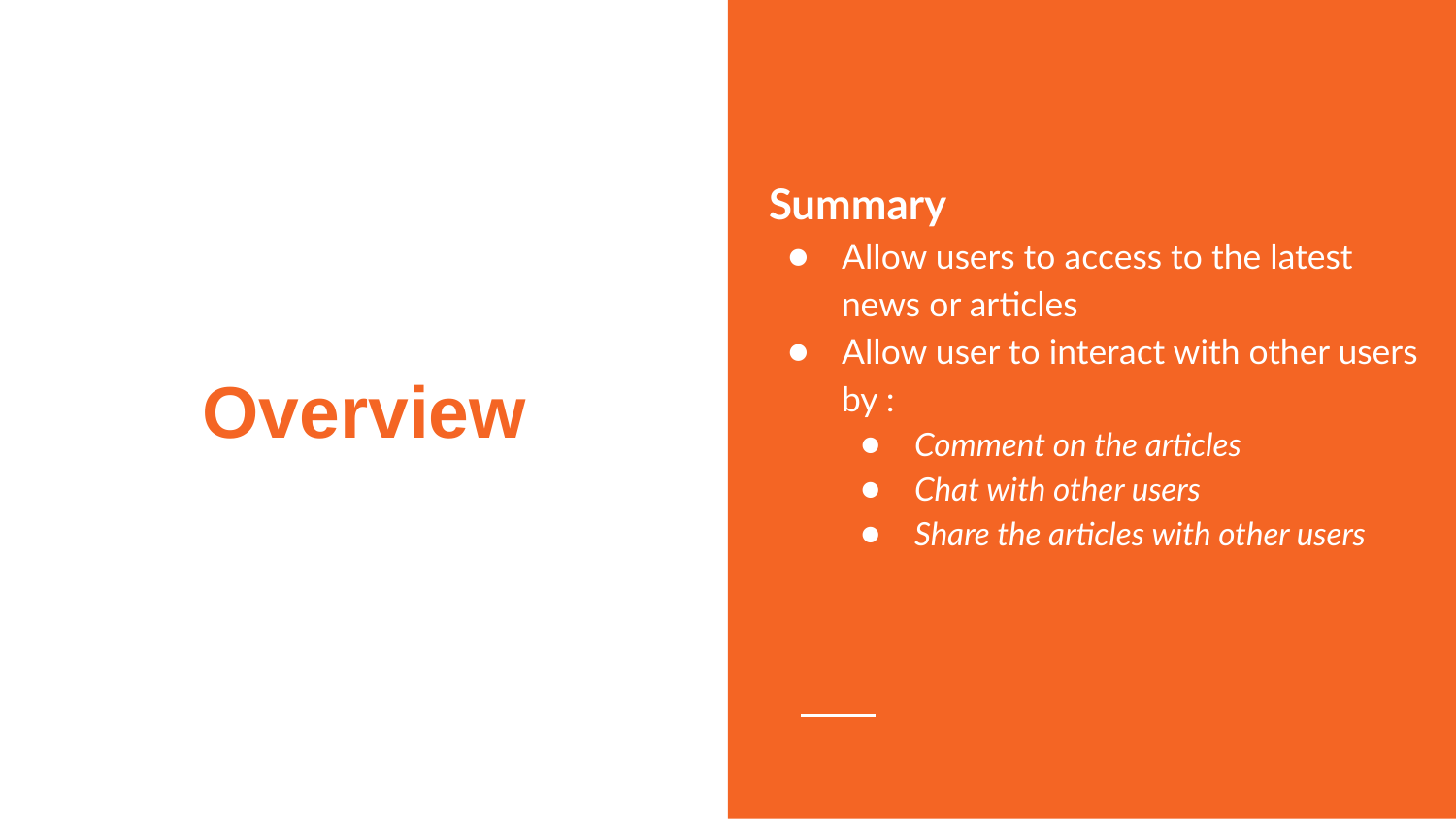

Summary
Allow users to access to the latest news or articles
Allow user to interact with other users by :
Comment on the articles
Chat with other users
Share the articles with other users

# Overview